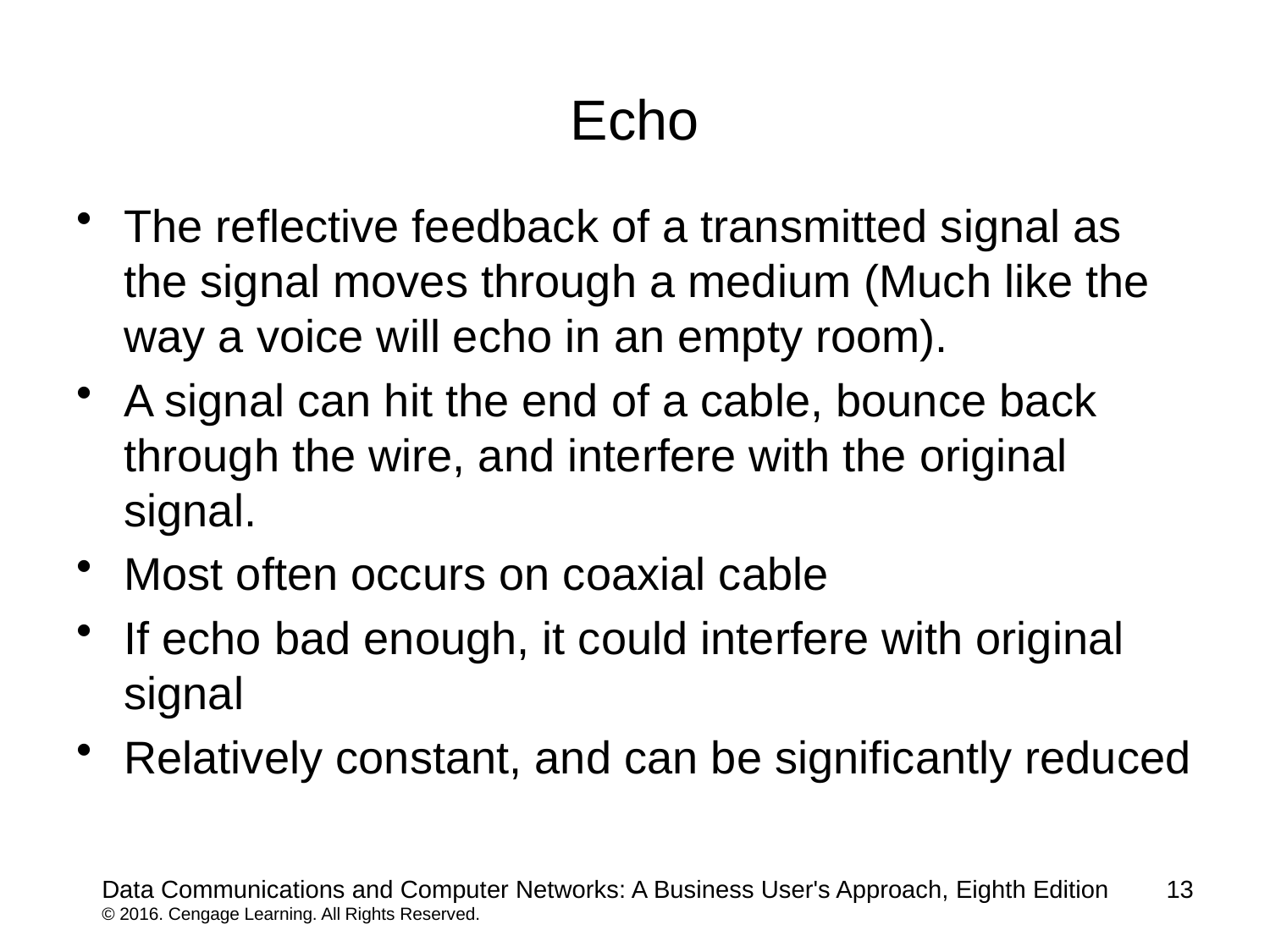

# Echo
The reflective feedback of a transmitted signal as the signal moves through a medium (Much like the way a voice will echo in an empty room).
A signal can hit the end of a cable, bounce back through the wire, and interfere with the original signal.
Most often occurs on coaxial cable
If echo bad enough, it could interfere with original signal
Relatively constant, and can be significantly reduced

Data Communications and Computer Networks: A Business User's Approach, Eighth Edition
© 2016. Cengage Learning. All Rights Reserved.

13